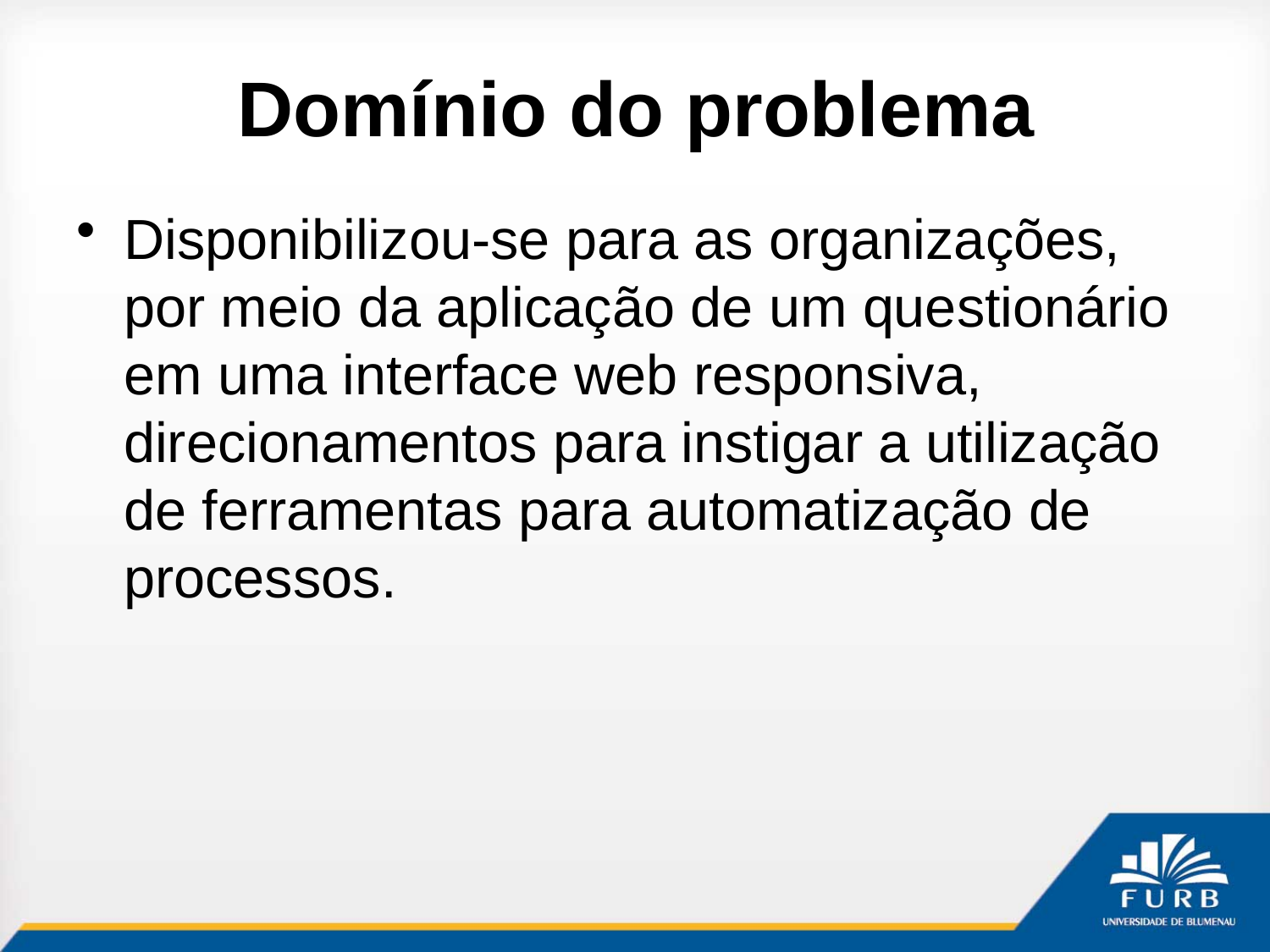

# Domínio do problema
Disponibilizou-se para as organizações, por meio da aplicação de um questionário em uma interface web responsiva, direcionamentos para instigar a utilização de ferramentas para automatização de processos.